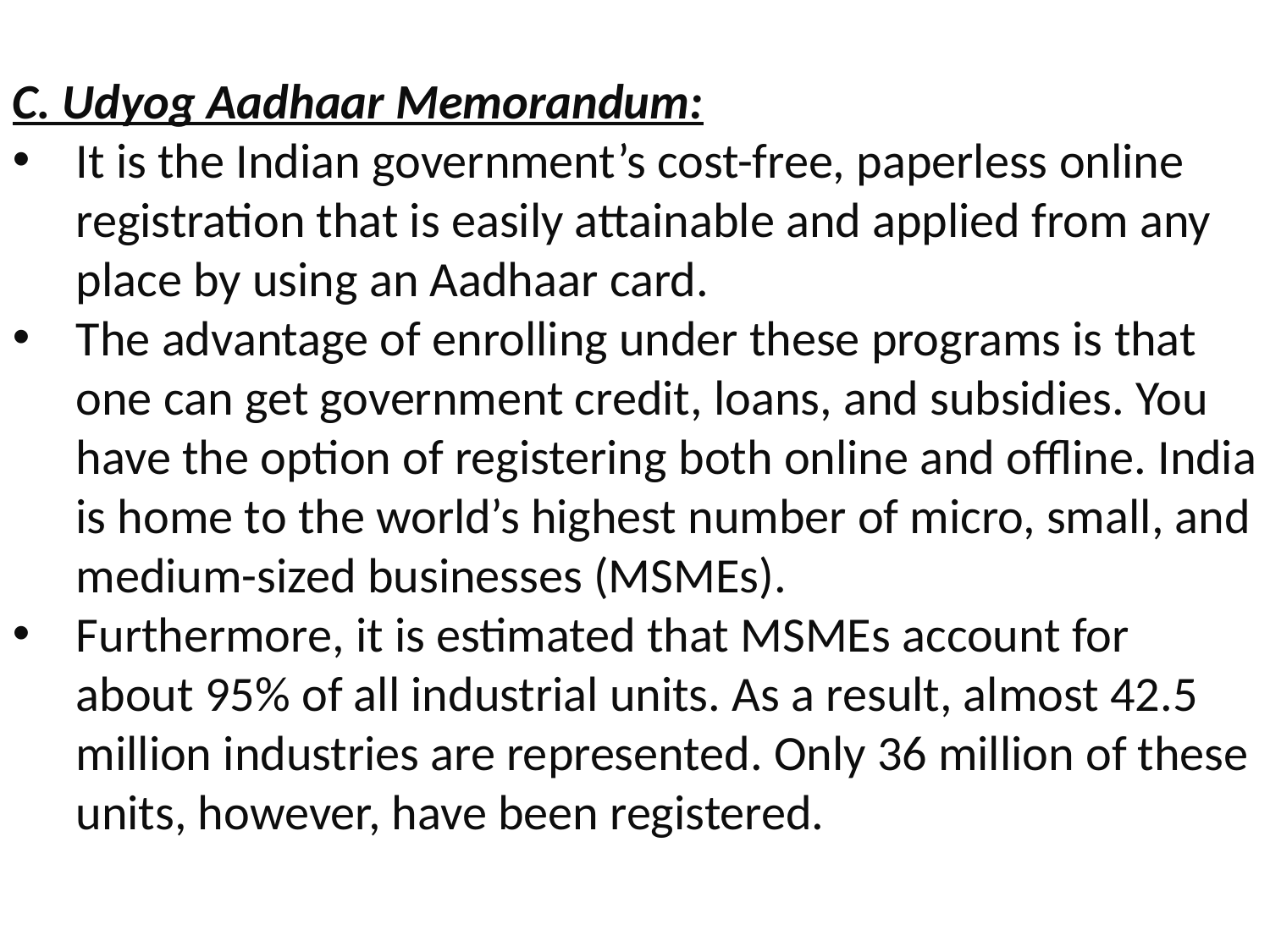

C. Udyog Aadhaar Memorandum:
It is the Indian government’s cost-free, paperless online registration that is easily attainable and applied from any place by using an Aadhaar card.
The advantage of enrolling under these programs is that one can get government credit, loans, and subsidies. You have the option of registering both online and offline. India is home to the world’s highest number of micro, small, and medium-sized businesses (MSMEs).
Furthermore, it is estimated that MSMEs account for about 95% of all industrial units. As a result, almost 42.5 million industries are represented. Only 36 million of these units, however, have been registered.